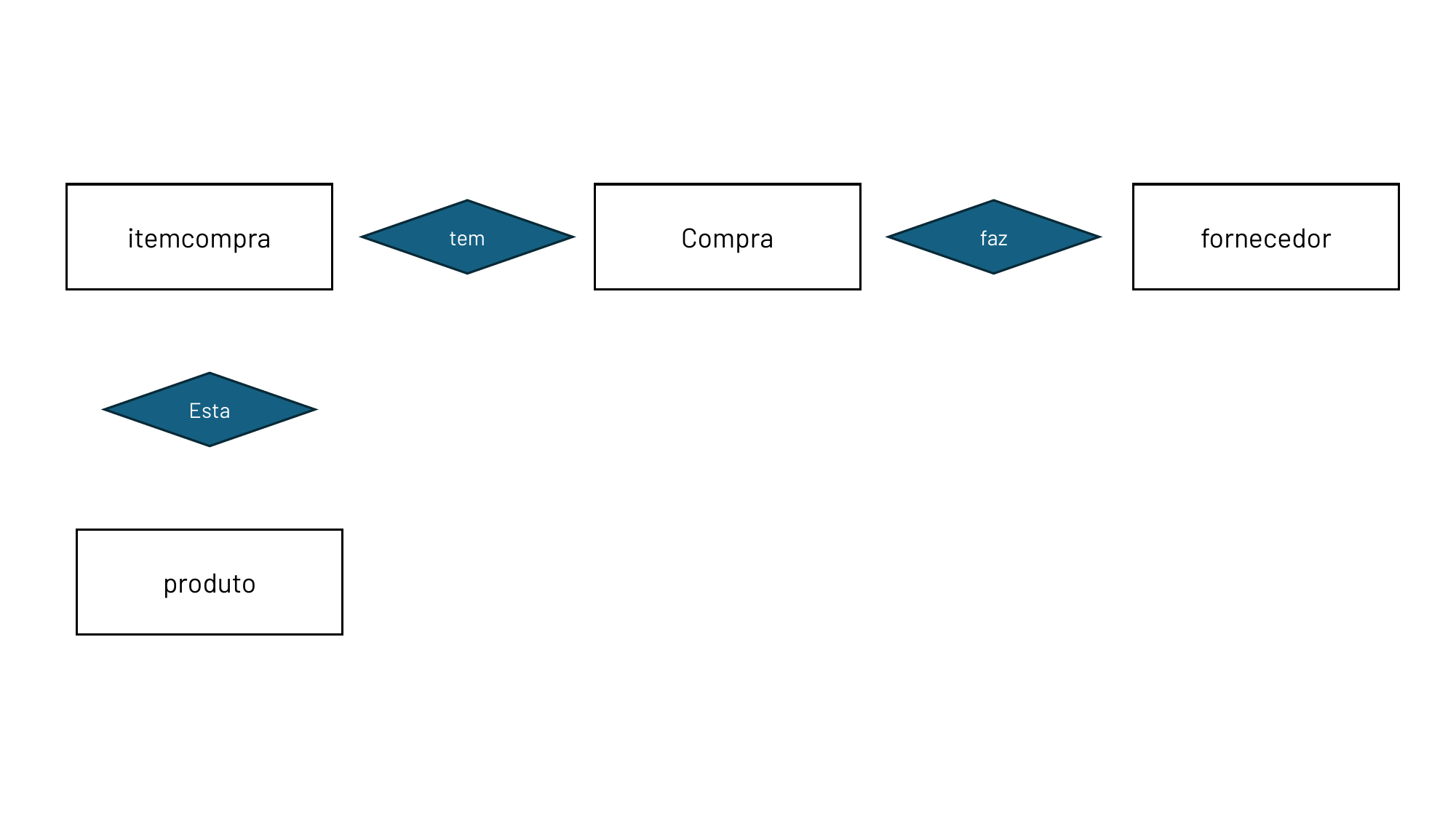

itemcompra
Compra
fornecedor
tem
faz
Esta
produto